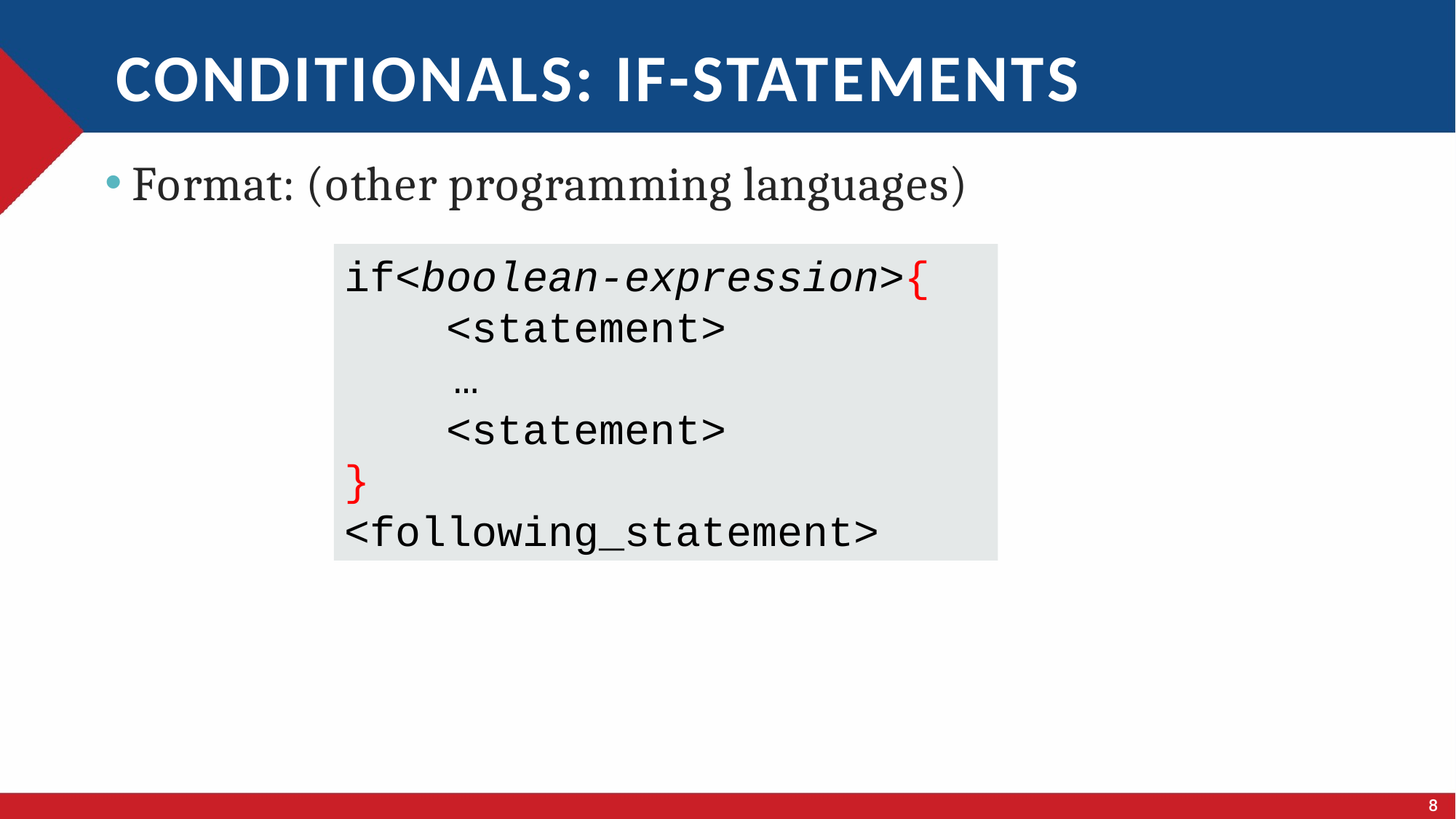

# Conditionals: if-statements
Format: (other programming languages)

if<boolean-expression>{
    <statement>
	…
    <statement>
}
<following_statement>
8